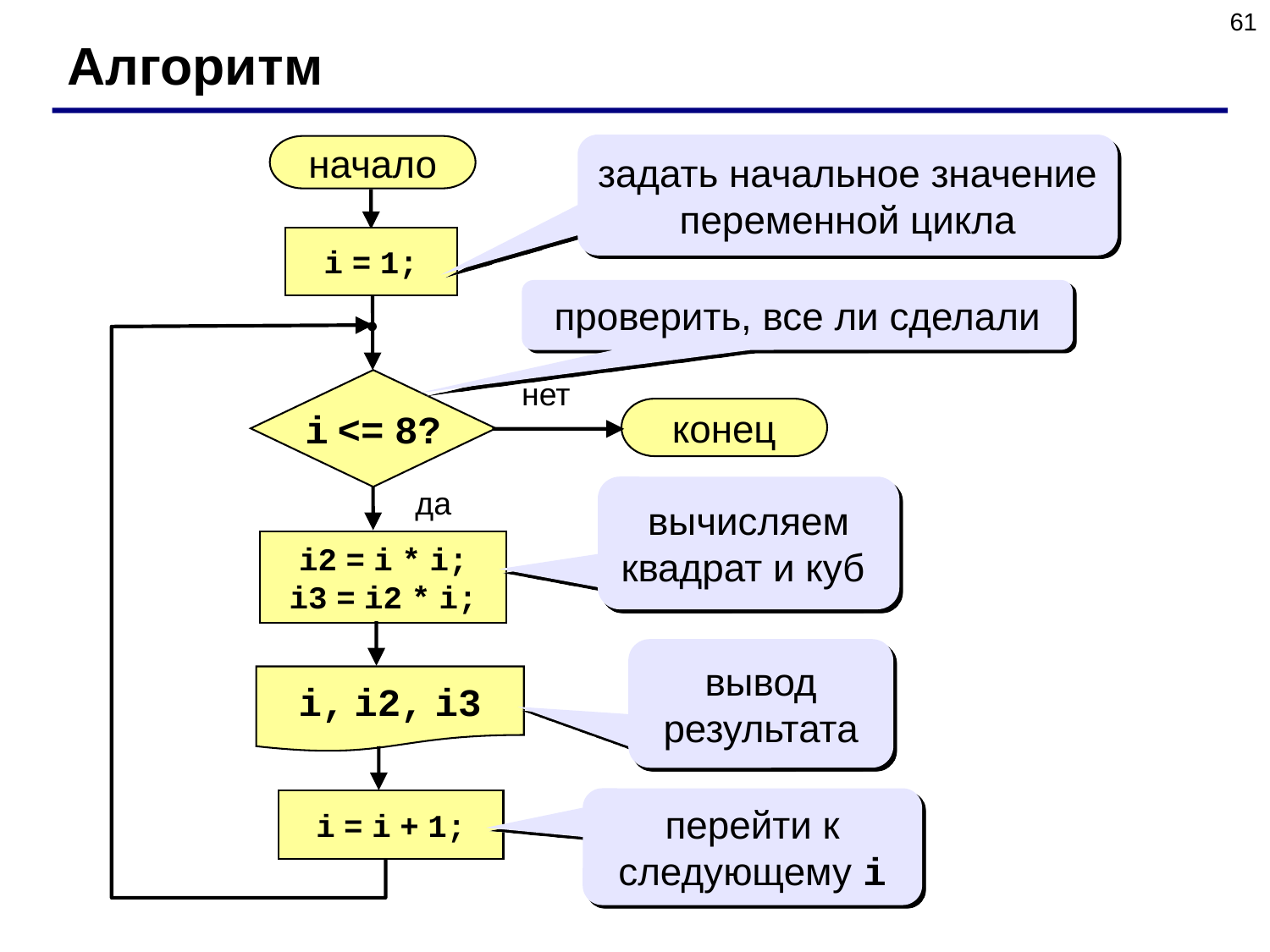

61
Алгоритм

задать начальное значение переменной цикла
начало

i = 1;
проверить, все ли сделали

нет
i <= 8?
конец

вычисляем квадрат и куб
да

i2 = i * i;
i3 = i2 * i;

вывод результата
i, i2, i3

перейти к следующему i
i = i + 1;